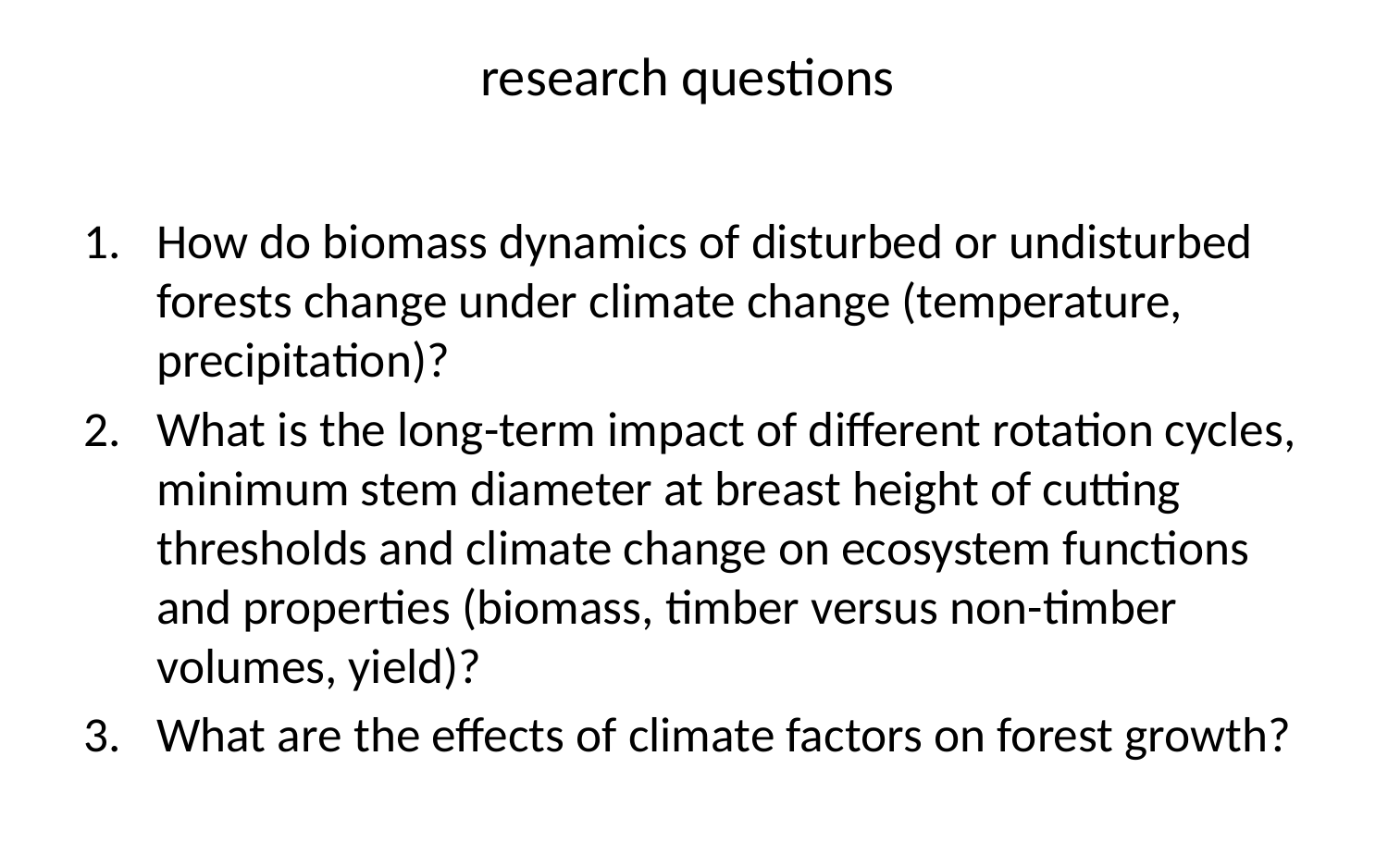

# research questions
How do biomass dynamics of disturbed or undisturbed forests change under climate change (temperature, precipitation)?
What is the long-term impact of different rotation cycles, minimum stem diameter at breast height of cutting thresholds and climate change on ecosystem functions and properties (biomass, timber versus non-timber volumes, yield)?
What are the effects of climate factors on forest growth?